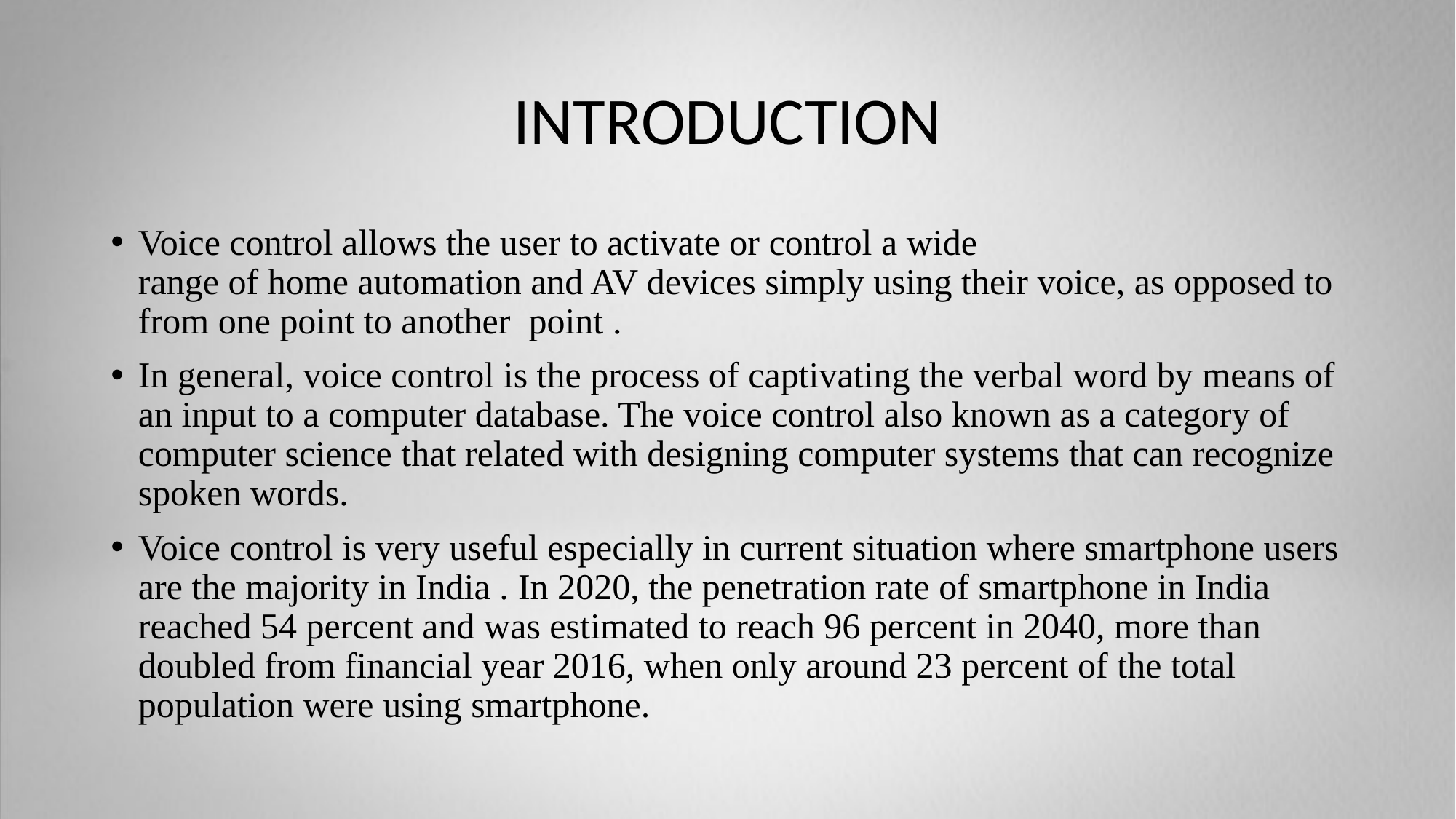

# INTRODUCTION
Voice control allows the user to activate or control a wide range of home automation and AV devices simply using their voice, as opposed to from one point to another  point .
In general, voice control is the process of captivating the verbal word by means of an input to a computer database. The voice control also known as a category of computer science that related with designing computer systems that can recognize spoken words.
Voice control is very useful especially in current situation where smartphone users are the majority in India . In 2020, the penetration rate of smartphone in India reached 54 percent and was estimated to reach 96 percent in 2040, more than doubled from financial year 2016, when only around 23 percent of the total population were using smartphone.